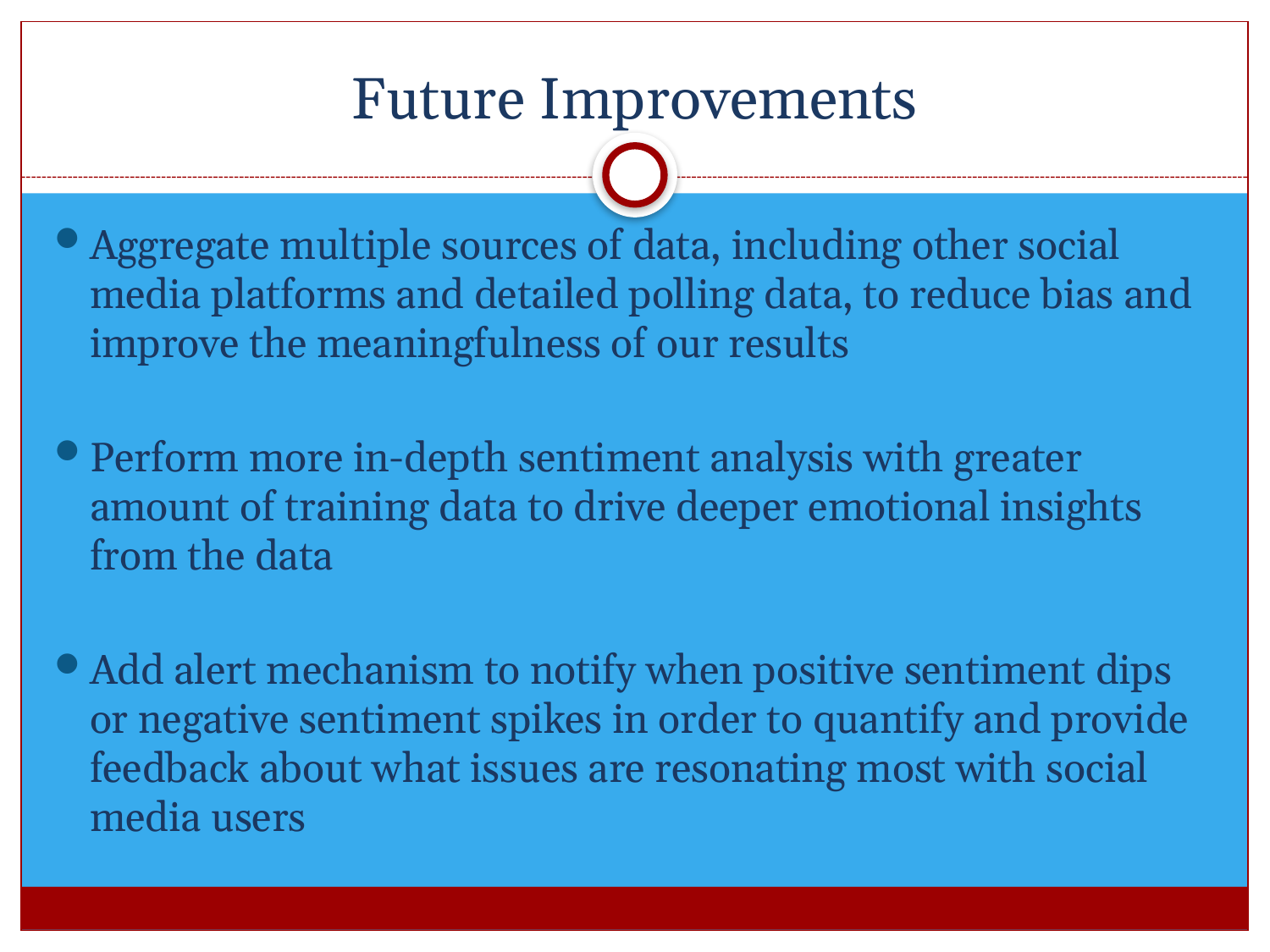

# Future Improvements
Aggregate multiple sources of data, including other social media platforms and detailed polling data, to reduce bias and improve the meaningfulness of our results

Perform more in-depth sentiment analysis with greater amount of training data to drive deeper emotional insights from the data

Add alert mechanism to notify when positive sentiment dips or negative sentiment spikes in order to quantify and provide feedback about what issues are resonating most with social media users